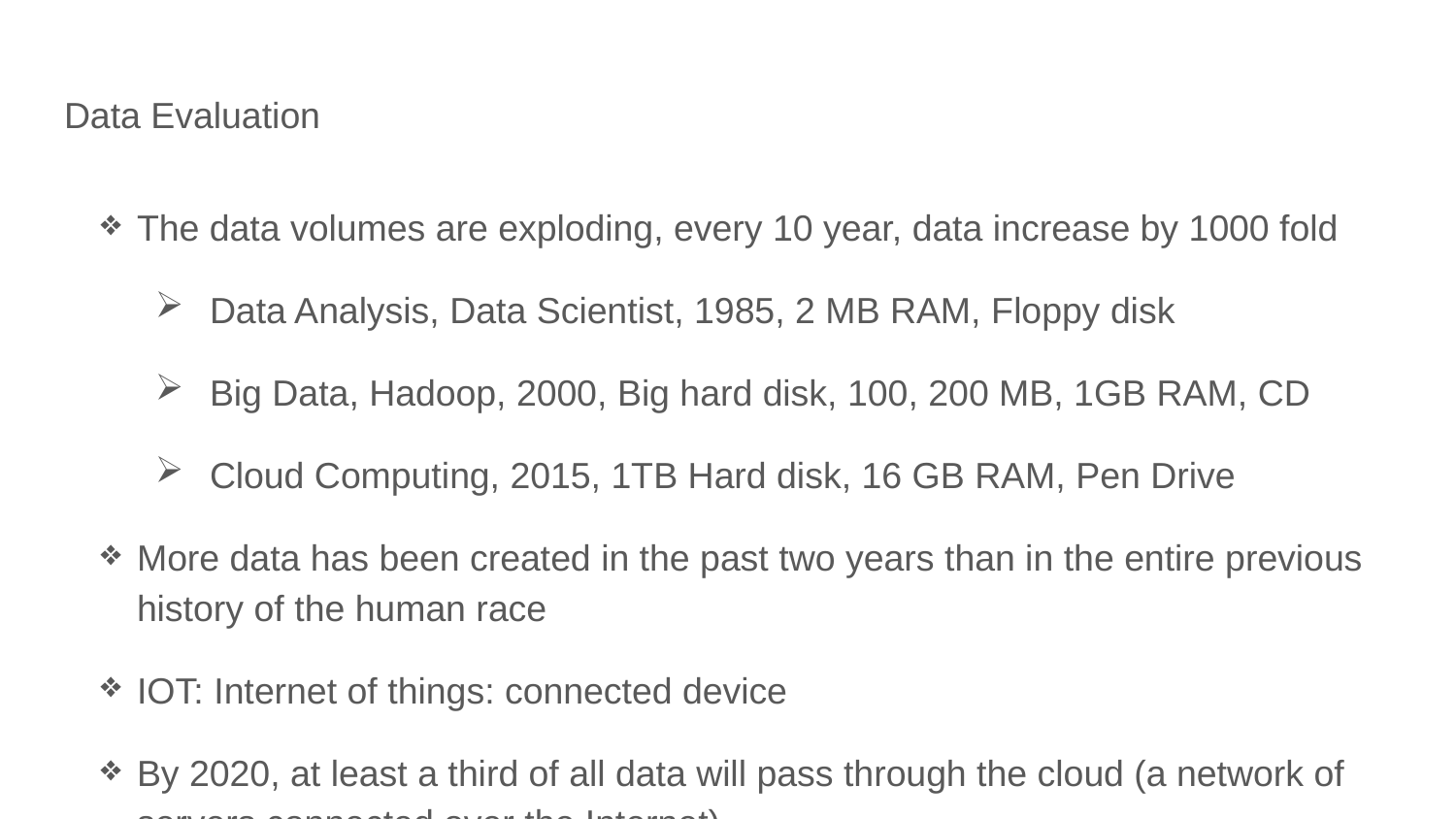

# Data Evaluation
The data volumes are exploding, every 10 year, data increase by 1000 fold
Data Analysis, Data Scientist, 1985, 2 MB RAM, Floppy disk
Big Data, Hadoop, 2000, Big hard disk, 100, 200 MB, 1GB RAM, CD
Cloud Computing, 2015, 1TB Hard disk, 16 GB RAM, Pen Drive
More data has been created in the past two years than in the entire previous history of the human race
IOT: Internet of things: connected device
By 2020, at least a third of all data will pass through the cloud (a network of servers connected over the Internet)
Big Data: 20 Mind Boggling Facts